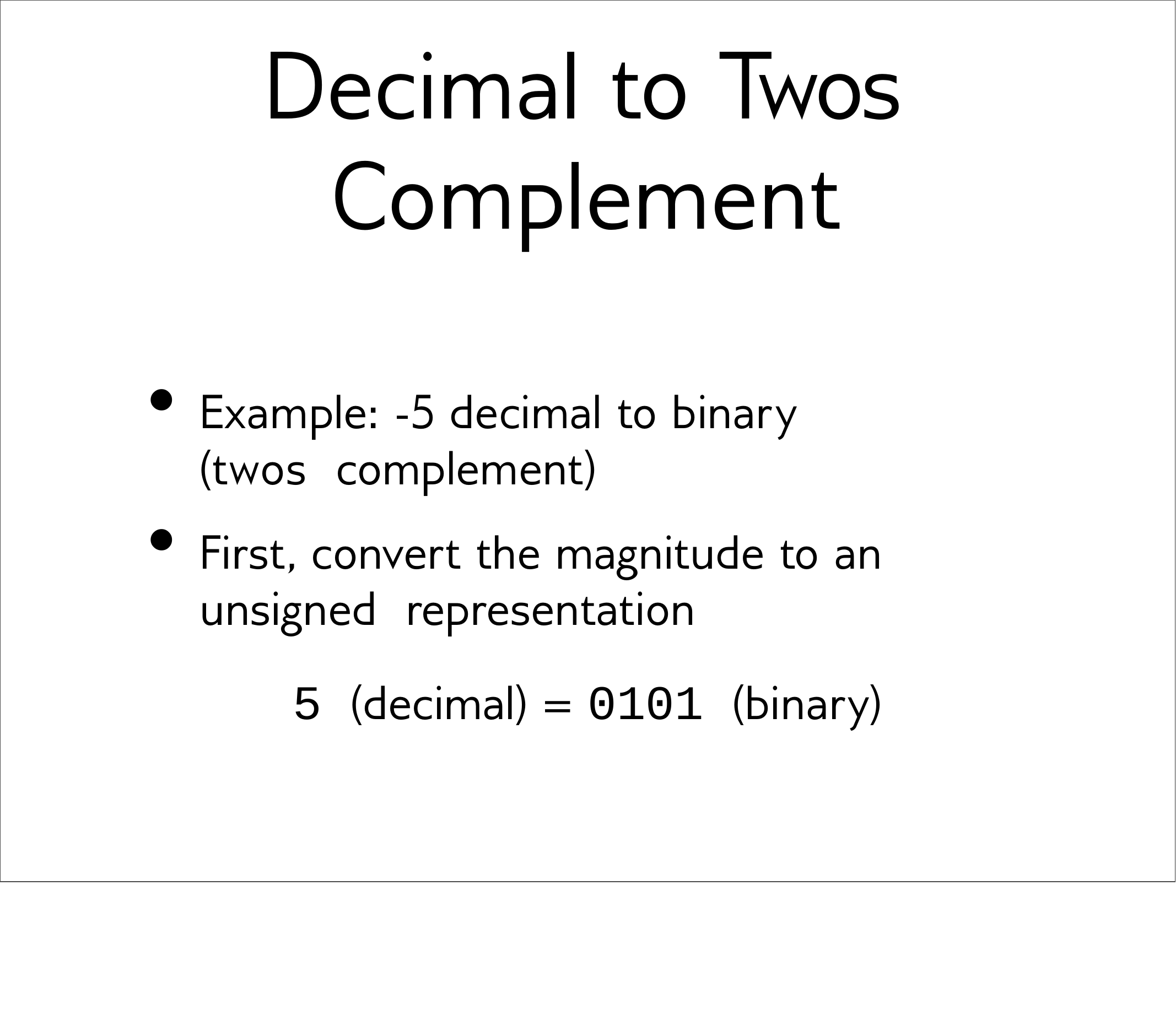

# Decimal to Twos  Complement
Example: -5 decimal to binary	(twos  complement)
First, convert the magnitude to an unsigned  representation
5 (decimal) = 0101 (binary)